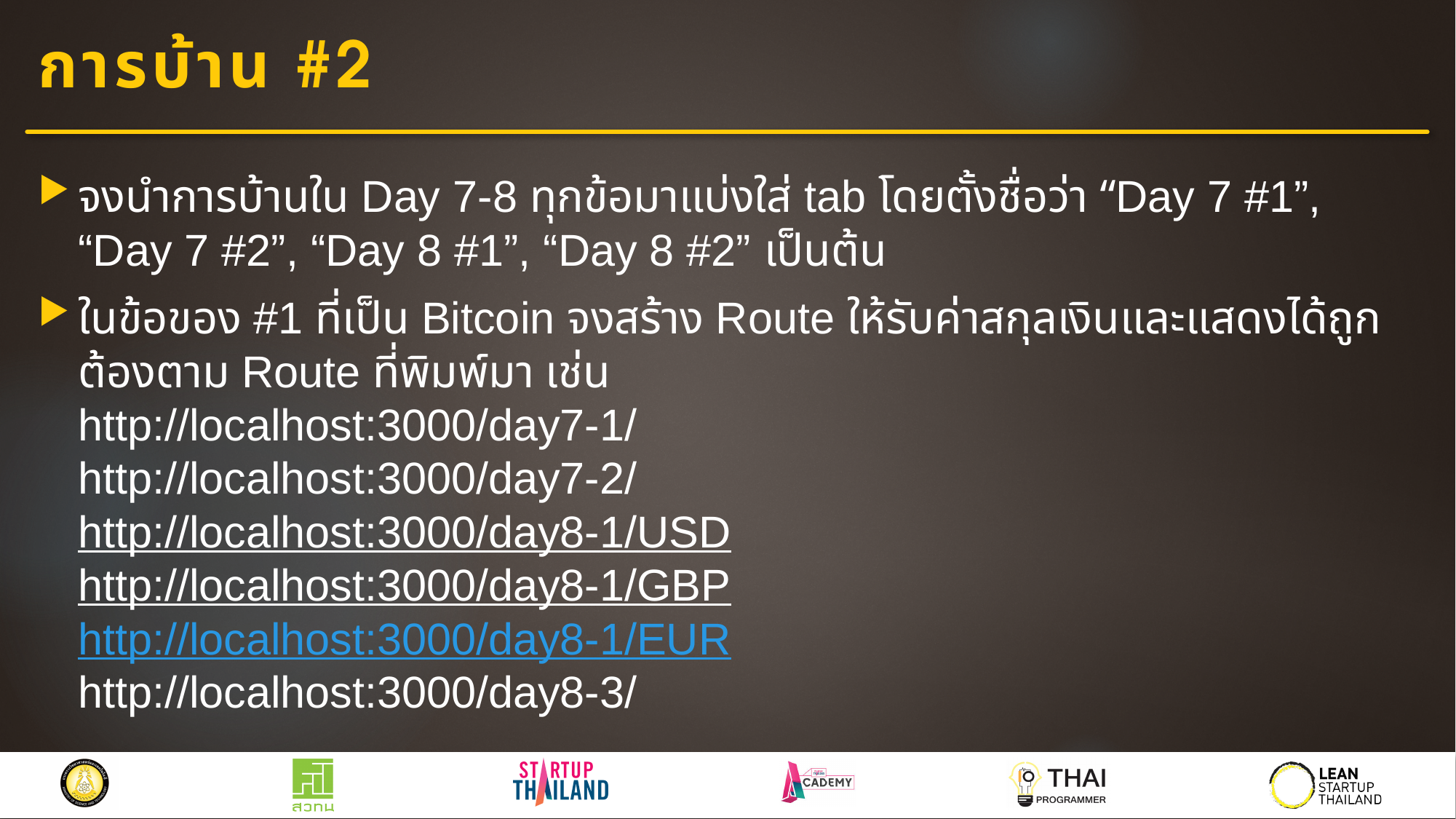

# การบ้าน #2
จงนำการบ้านใน Day 7-8 ทุกข้อมาแบ่งใส่ tab โดยตั้งชื่อว่า “Day 7 #1”, “Day 7 #2”, “Day 8 #1”, “Day 8 #2” เป็นต้น
ในข้อของ #1 ที่เป็น Bitcoin จงสร้าง Route ให้รับค่าสกุลเงินและแสดงได้ถูกต้องตาม Route ที่พิมพ์มา เช่น
http://localhost:3000/day7-1/
http://localhost:3000/day7-2/
http://localhost:3000/day8-1/USD
http://localhost:3000/day8-1/GBP
http://localhost:3000/day8-1/EUR
http://localhost:3000/day8-3/